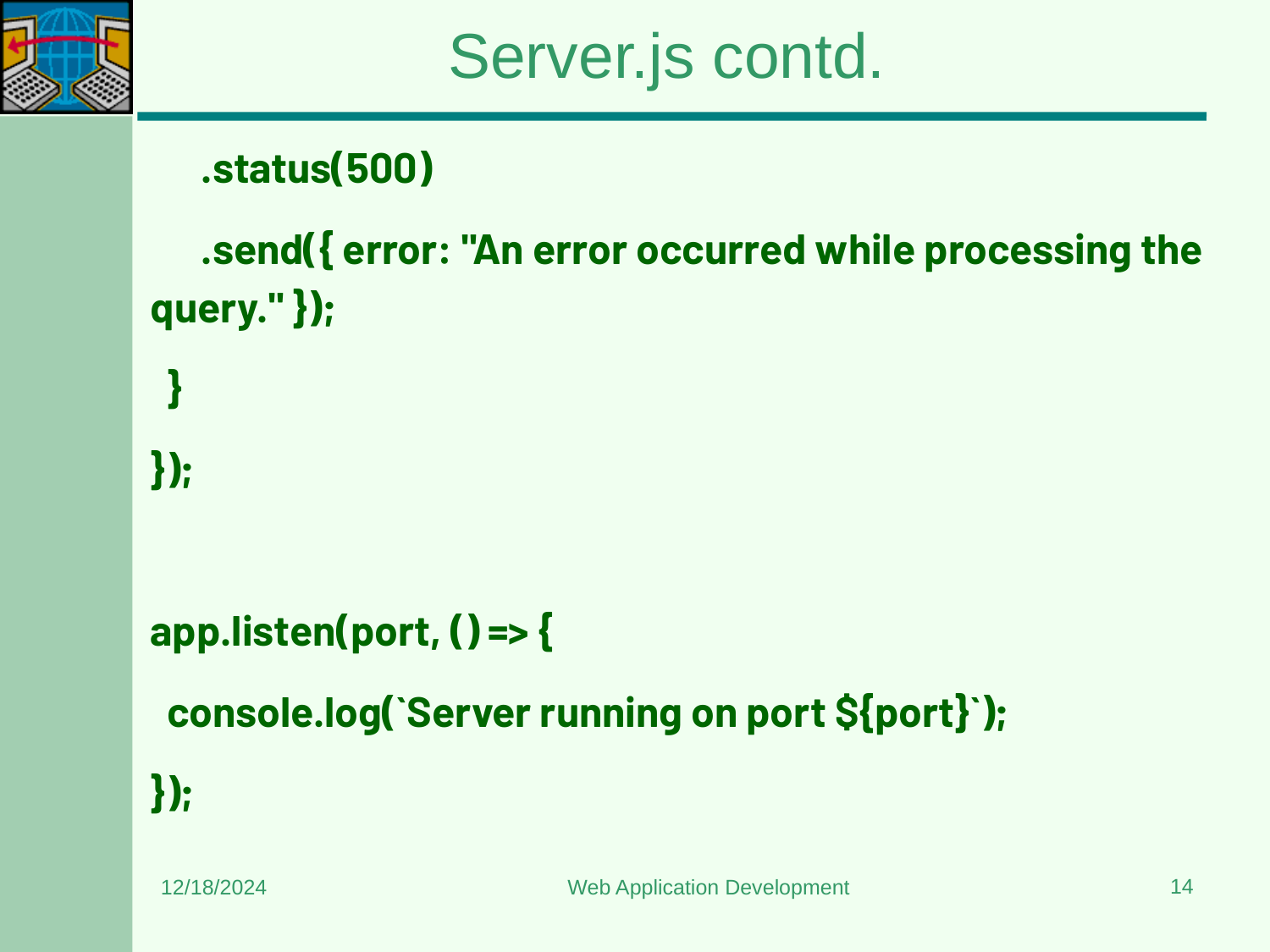

# Server.js contd.
      .status(500)
      .send({ error: "An error occurred while processing the query." });
  }
});

app.listen(port, () => {
  console.log(`Server running on port ${port}`);
});

14
12/18/2024
Web Application Development